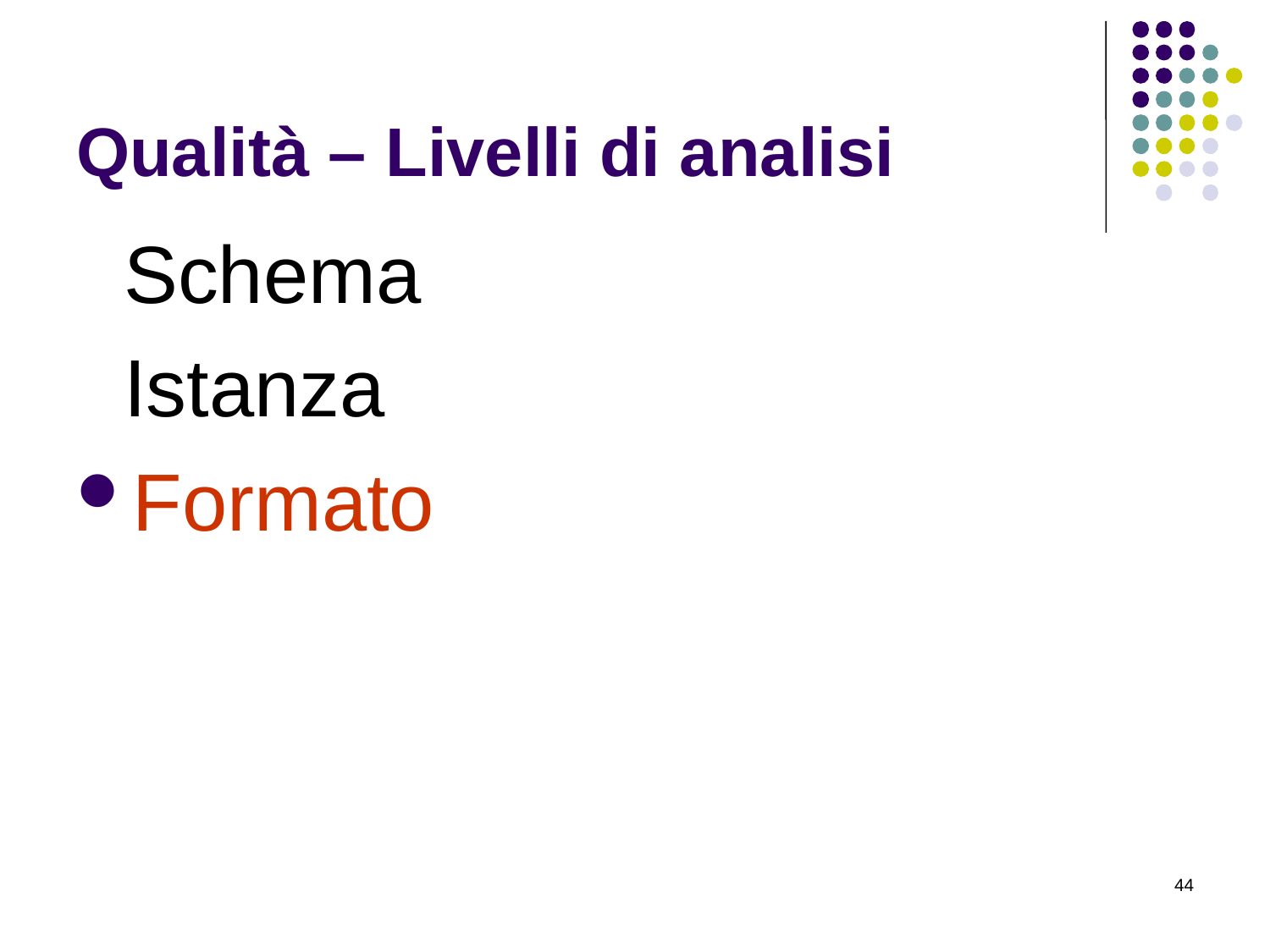

# Qualità – Livelli di analisi
	Schema
	Istanza
Formato
44